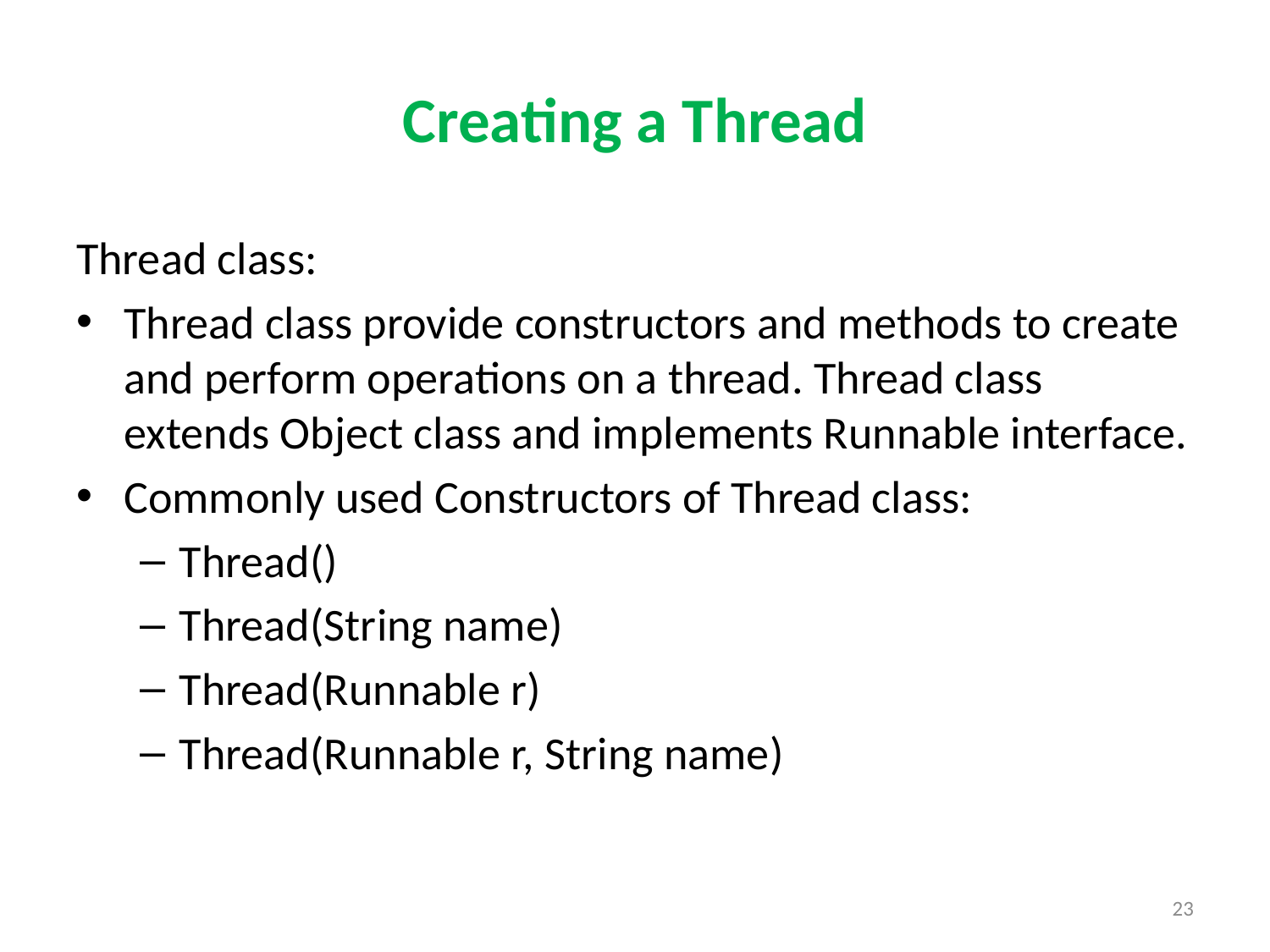

# Creating a Thread
Thread class:
Thread class provide constructors and methods to create and perform operations on a thread. Thread class extends Object class and implements Runnable interface.
Commonly used Constructors of Thread class:
Thread()
Thread(String name)
Thread(Runnable r)
Thread(Runnable r, String name)

23